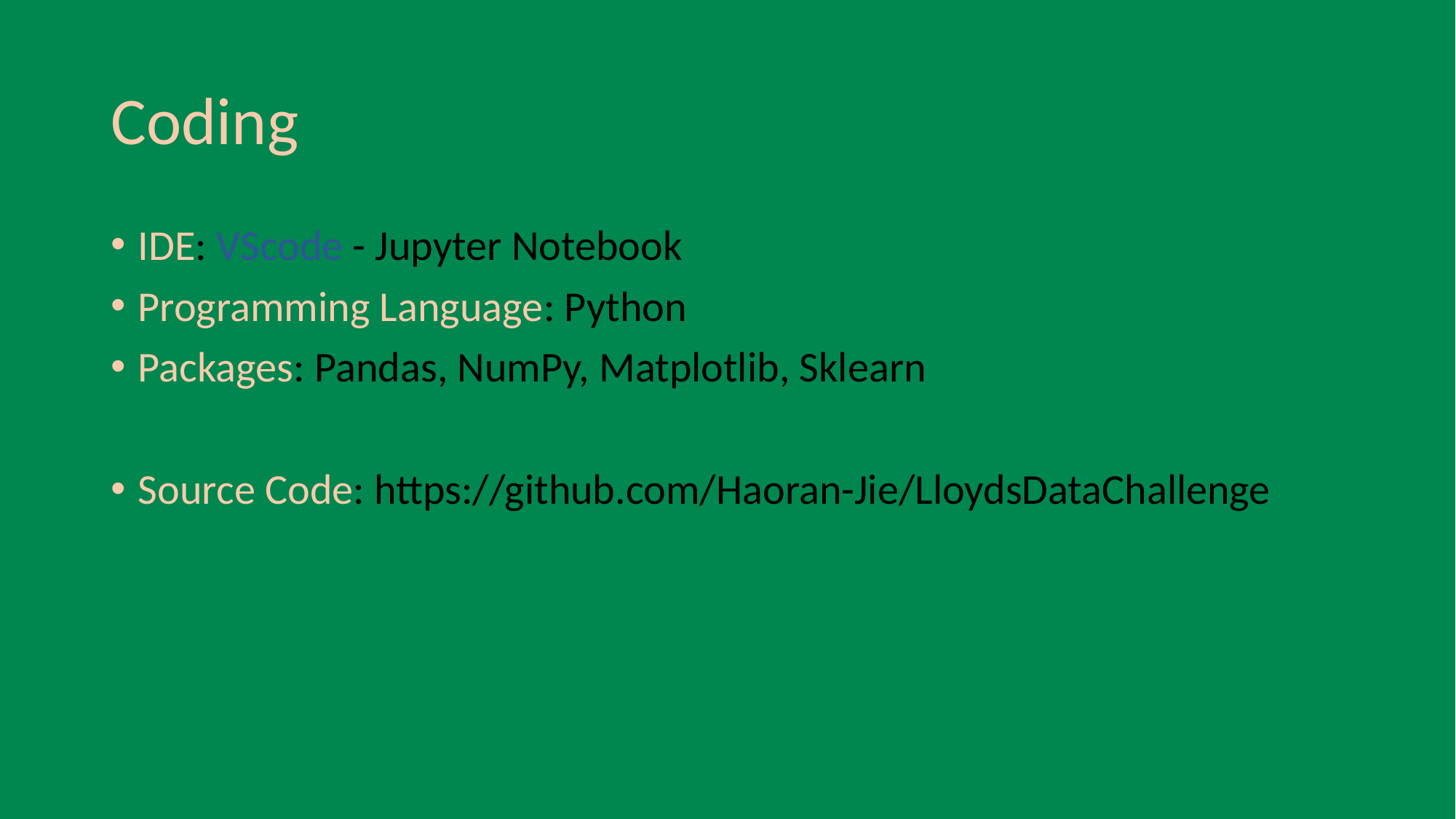

# Coding
IDE: VScode - Jupyter Notebook
Programming Language: Python
Packages: Pandas, NumPy, Matplotlib, Sklearn

Source Code: https://github.com/Haoran-Jie/LloydsDataChallenge